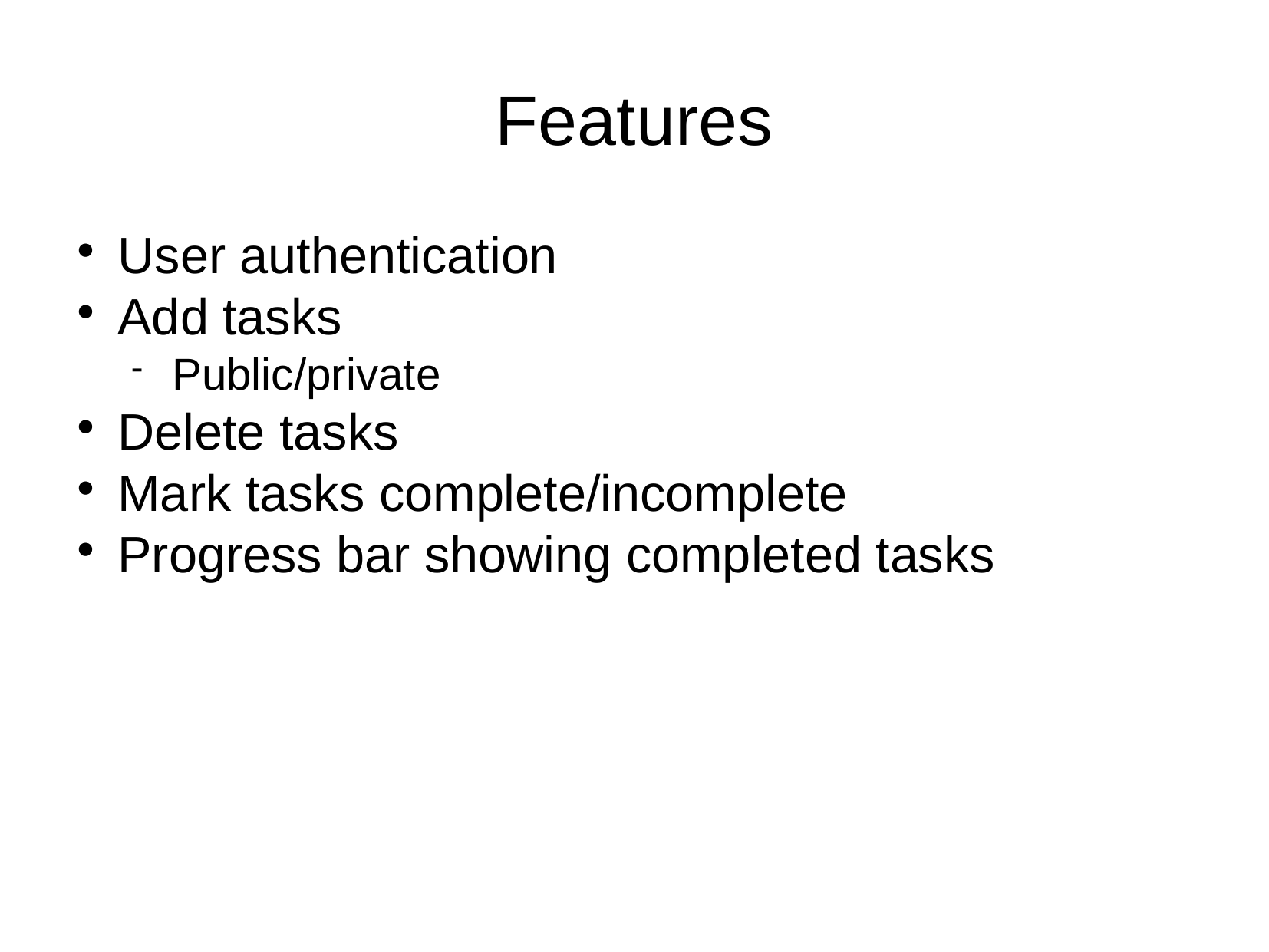

Features
User authentication
Add tasks
Public/private
Delete tasks
Mark tasks complete/incomplete
Progress bar showing completed tasks